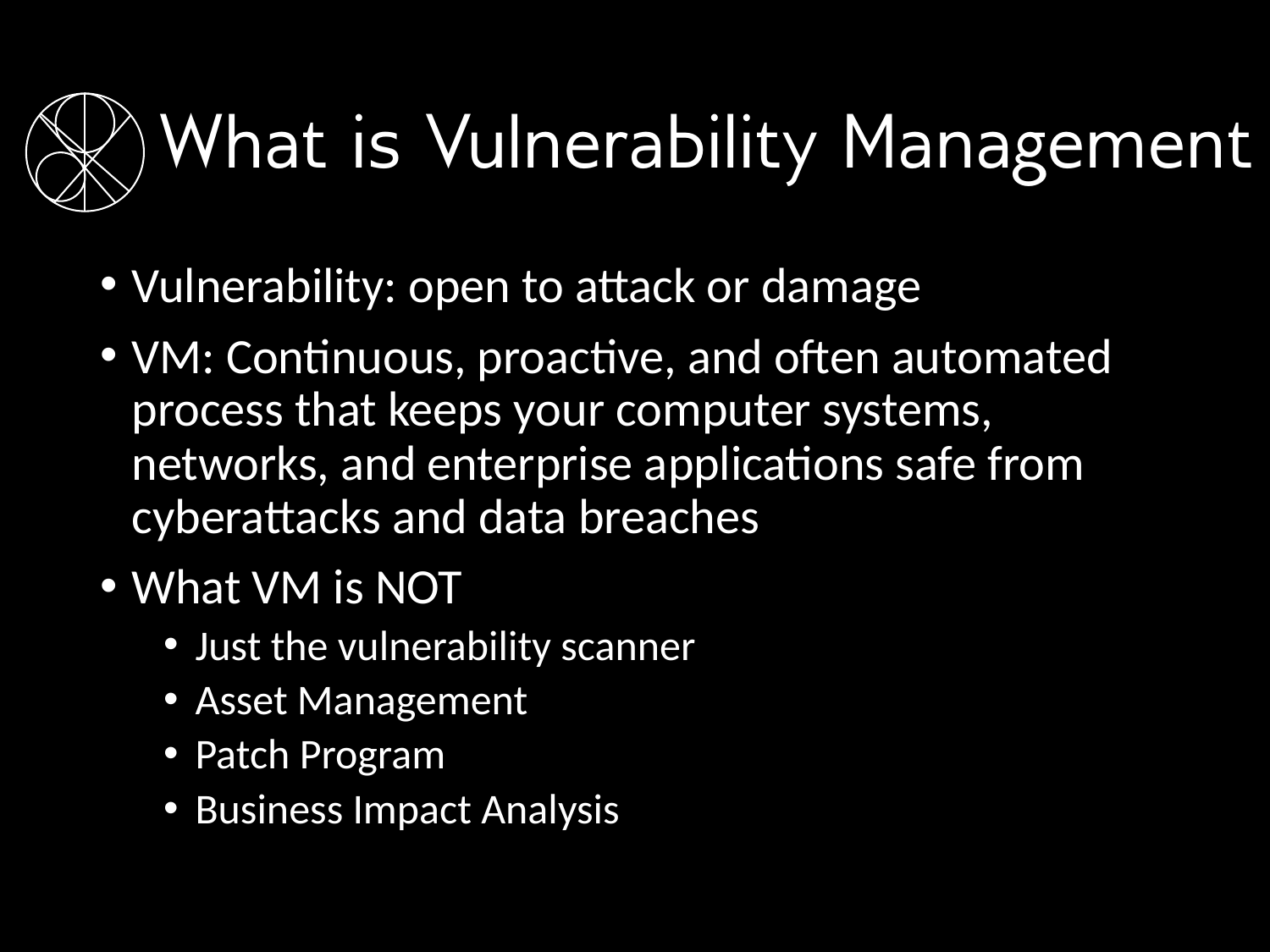

# What is Vulnerability Management

Vulnerability: open to attack or damage
VM: Continuous, proactive, and often automated process that keeps your computer systems, networks, and enterprise applications safe from cyberattacks and data breaches
What VM is NOT
Just the vulnerability scanner
Asset Management
Patch Program
Business Impact Analysis